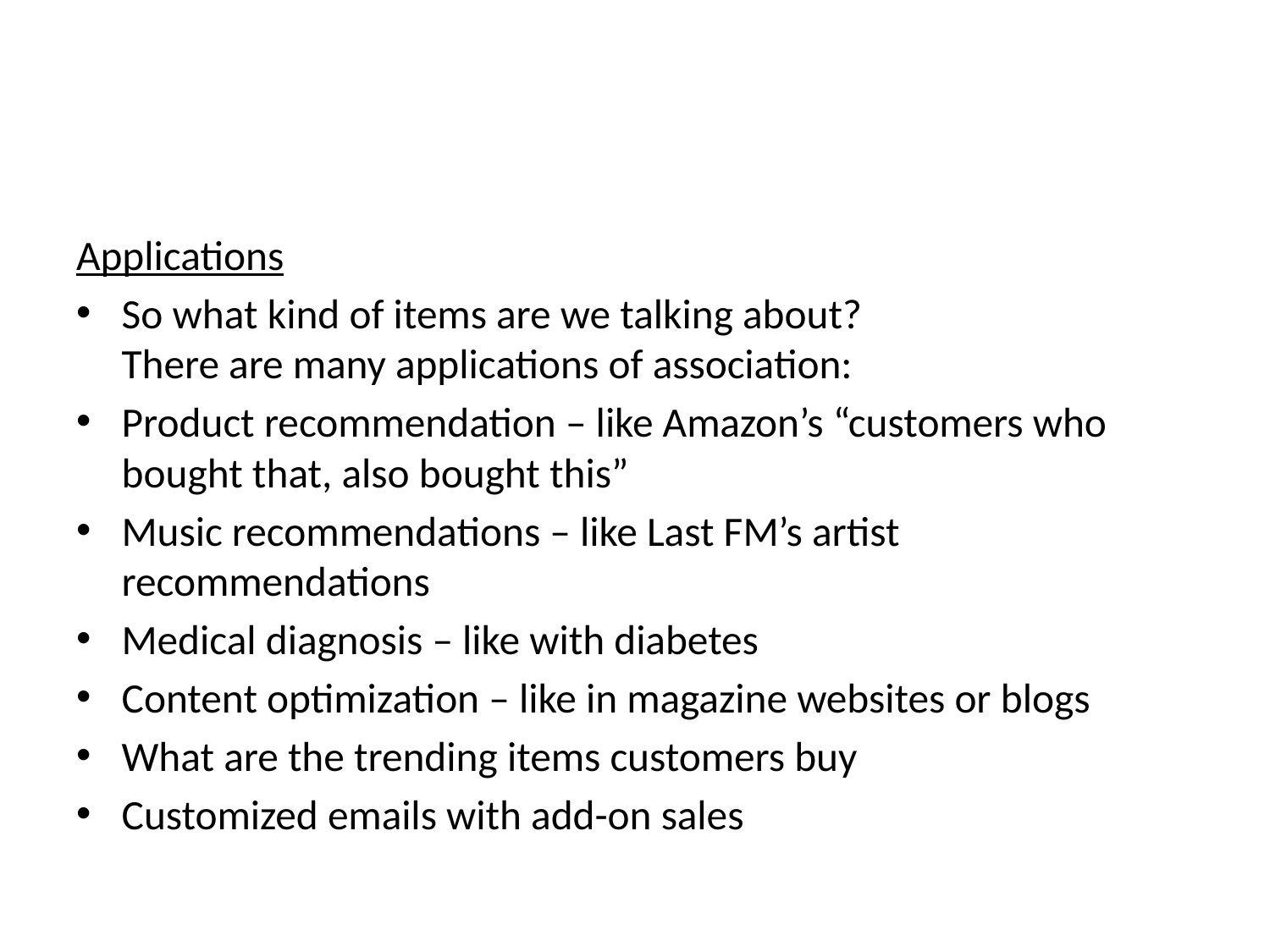

#
Applications
So what kind of items are we talking about?
There are many applications of association:
Product recommendation – like Amazon’s “customers who bought that, also bought this”
Music recommendations – like Last FM’s artist recommendations
Medical diagnosis – like with diabetes
Content optimization – like in magazine websites or blogs
What are the trending items customers buy
Customized emails with add-on sales